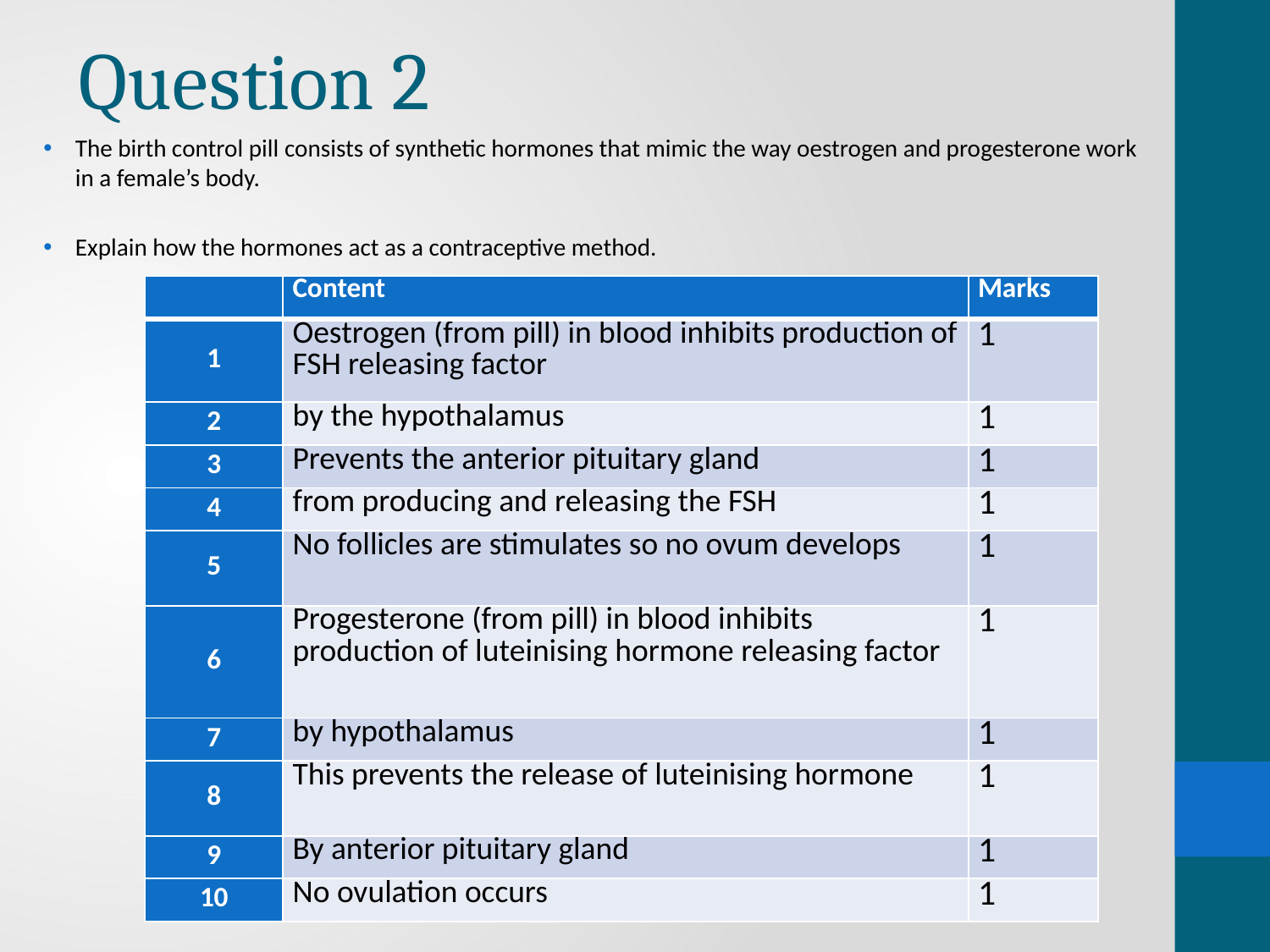

# Question 2
The birth control pill consists of synthetic hormones that mimic the way oestrogen and progesterone work in a female’s body.

Explain how the hormones act as a contraceptive method.

|  | Content | Marks |
| --- | --- | --- |
| 1 | Oestrogen (from pill) in blood inhibits production of FSH releasing factor | 1 |
| 2 | by the hypothalamus | 1 |
| 3 | Prevents the anterior pituitary gland | 1 |
| 4 | from producing and releasing the FSH | 1 |
| 5 | No follicles are stimulates so no ovum develops | 1 |
| 6 | Progesterone (from pill) in blood inhibits production of luteinising hormone releasing factor | 1 |
| 7 | by hypothalamus | 1 |
| 8 | This prevents the release of luteinising hormone | 1 |
| 9 | By anterior pituitary gland | 1 |
| 10 | No ovulation occurs | 1 |